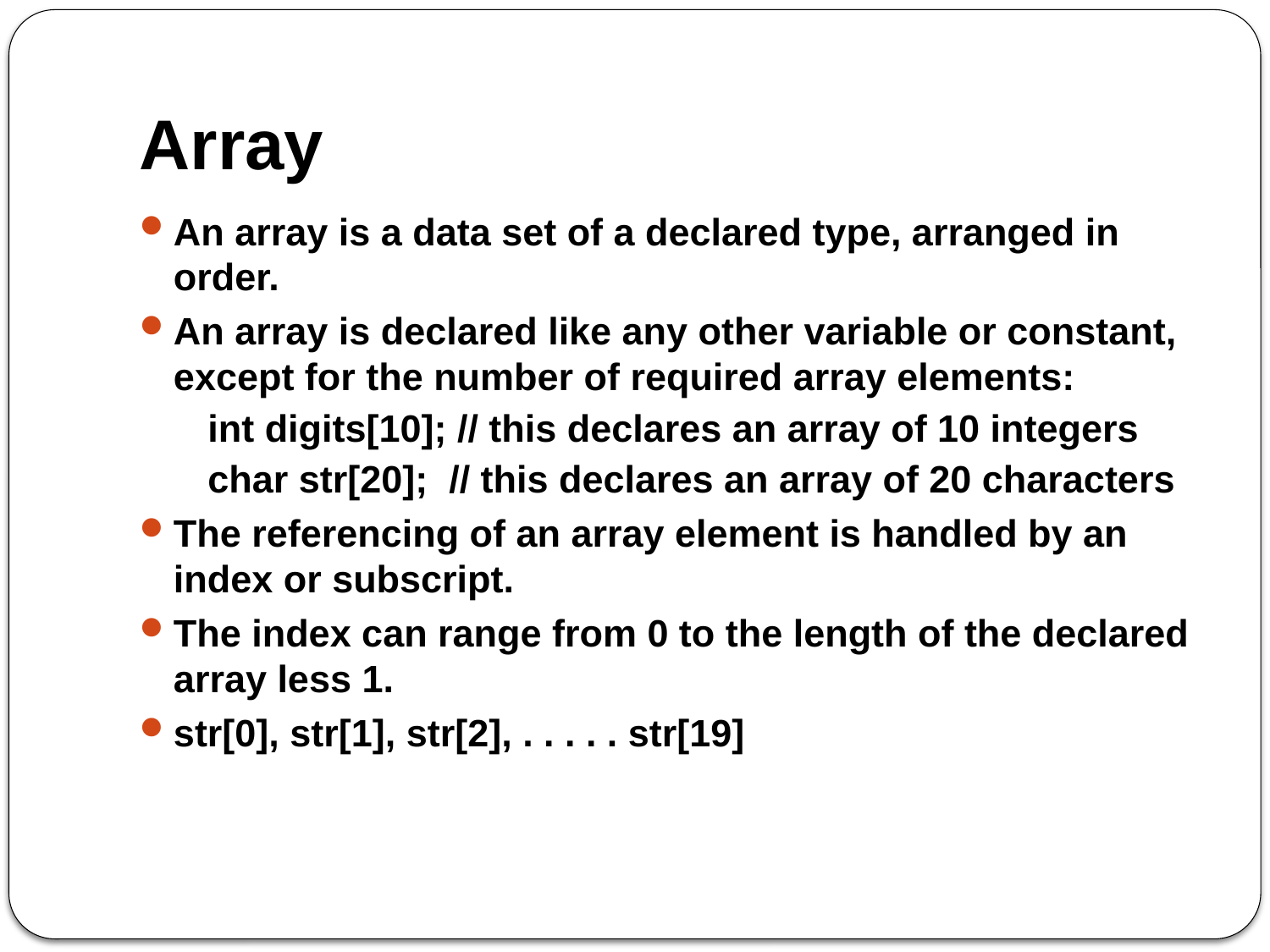

# Array
An array is a data set of a declared type, arranged in order.
An array is declared like any other variable or constant, except for the number of required array elements:
int digits[10]; // this declares an array of 10 integers
char str[20];  // this declares an array of 20 characters
The referencing of an array element is handled by an index or subscript.
The index can range from 0 to the length of the declared array less 1.
str[0], str[1], str[2], . . . . . str[19]